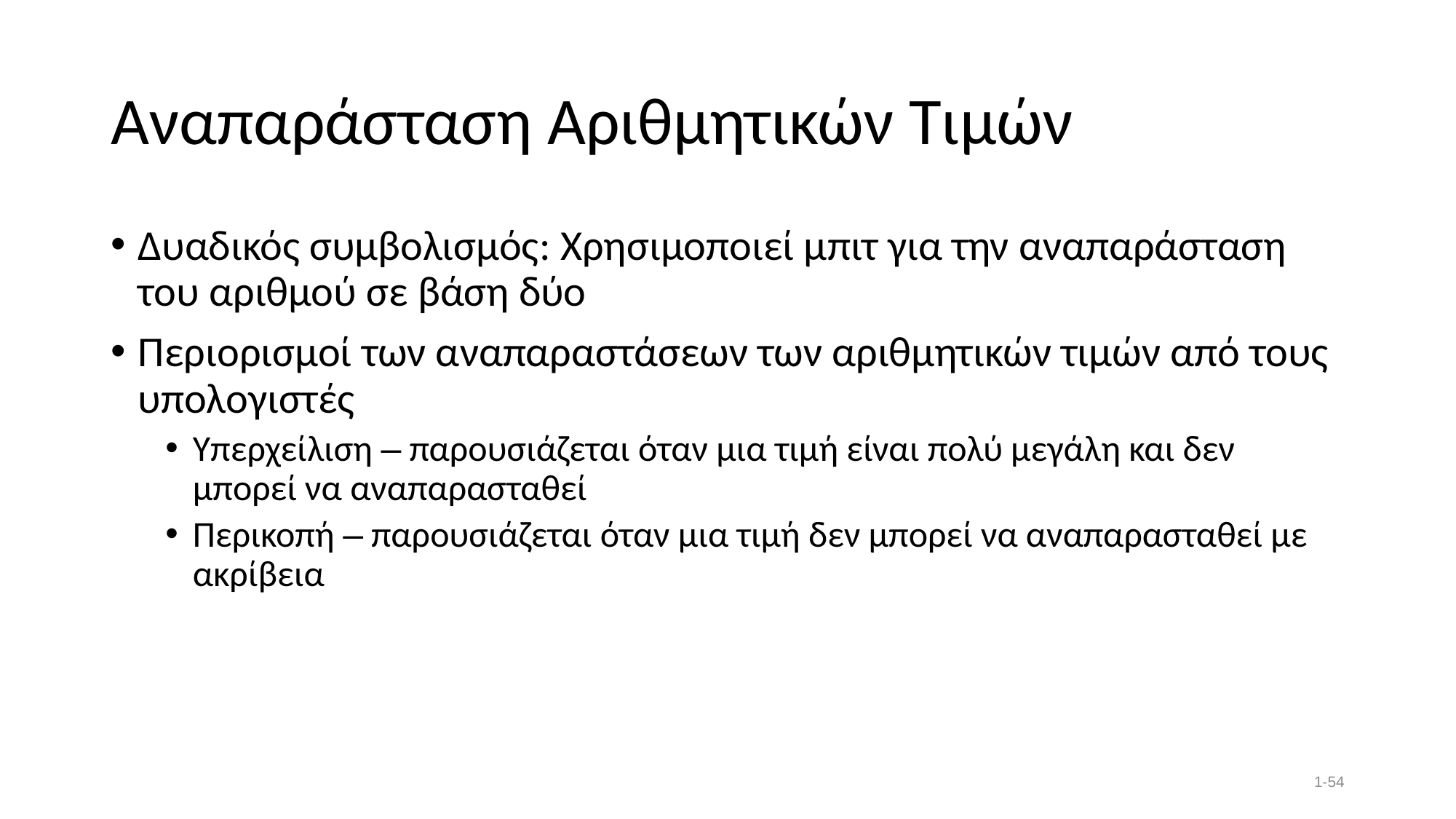

# Αναπαράσταση Αριθμητικών Τιμών
Δυαδικός συμβολισμός: Χρησιμοποιεί μπιτ για την αναπαράσταση του αριθμού σε βάση δύο
Περιορισμοί των αναπαραστάσεων των αριθμητικών τιμών από τους υπολογιστές
Υπερχείλιση – παρουσιάζεται όταν μια τιμή είναι πολύ μεγάλη και δεν μπορεί να αναπαρασταθεί
Περικοπή – παρουσιάζεται όταν μια τιμή δεν μπορεί να αναπαρασταθεί με ακρίβεια

1-54